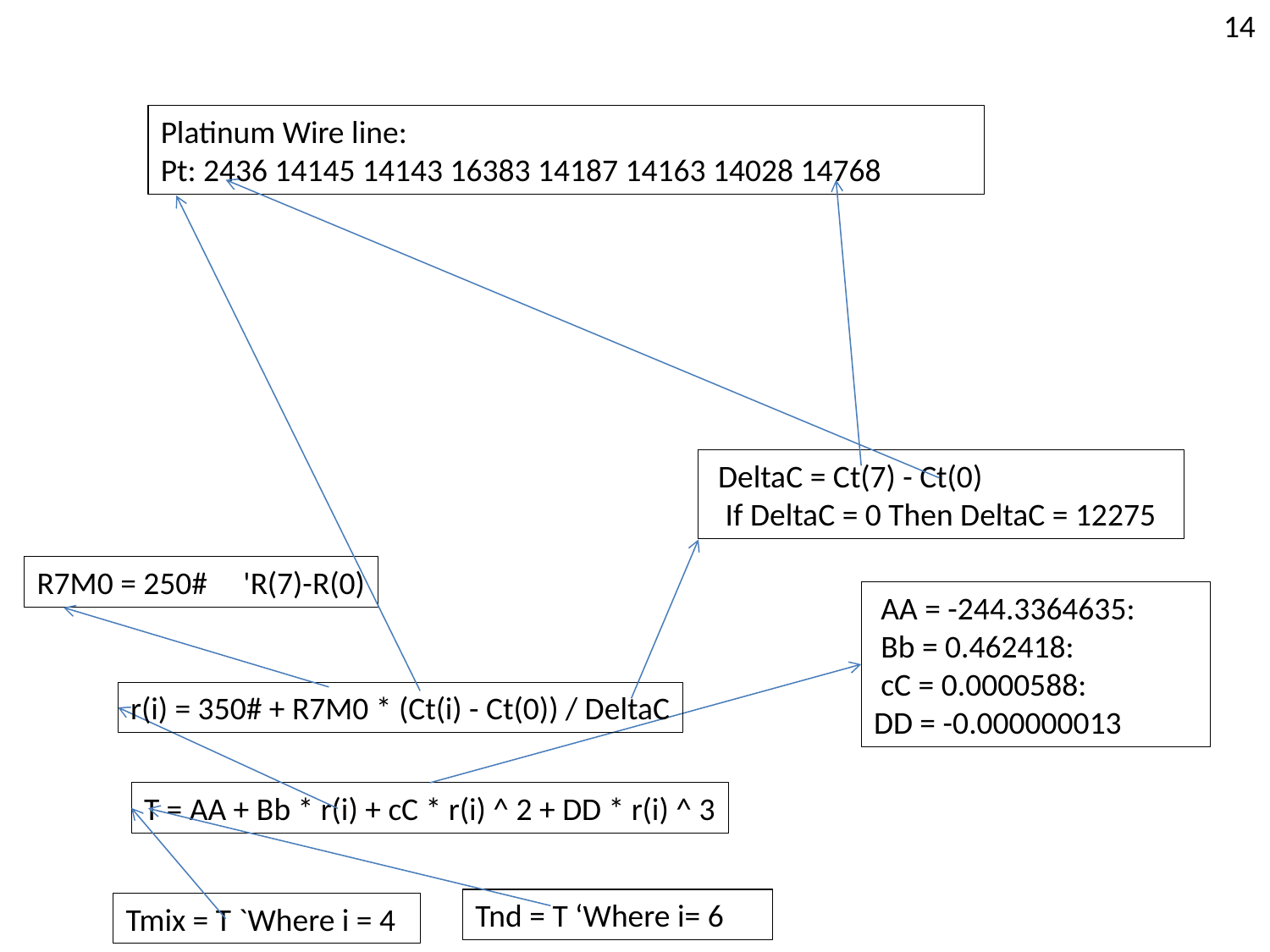

14
Platinum Wire line:
Pt: 2436 14145 14143 16383 14187 14163 14028 14768
 DeltaC = Ct(7) - Ct(0)
  If DeltaC = 0 Then DeltaC = 12275
R7M0 = 250#     'R(7)-R(0)
 AA = -244.3364635:
 Bb = 0.462418:
 cC = 0.0000588:
DD = -0.000000013
r(i) = 350# + R7M0 * (Ct(i) - Ct(0)) / DeltaC
T = AA + Bb * r(i) + cC * r(i) ^ 2 + DD * r(i) ^ 3
Tnd = T ‘Where i= 6
Tmix = T `Where i = 4